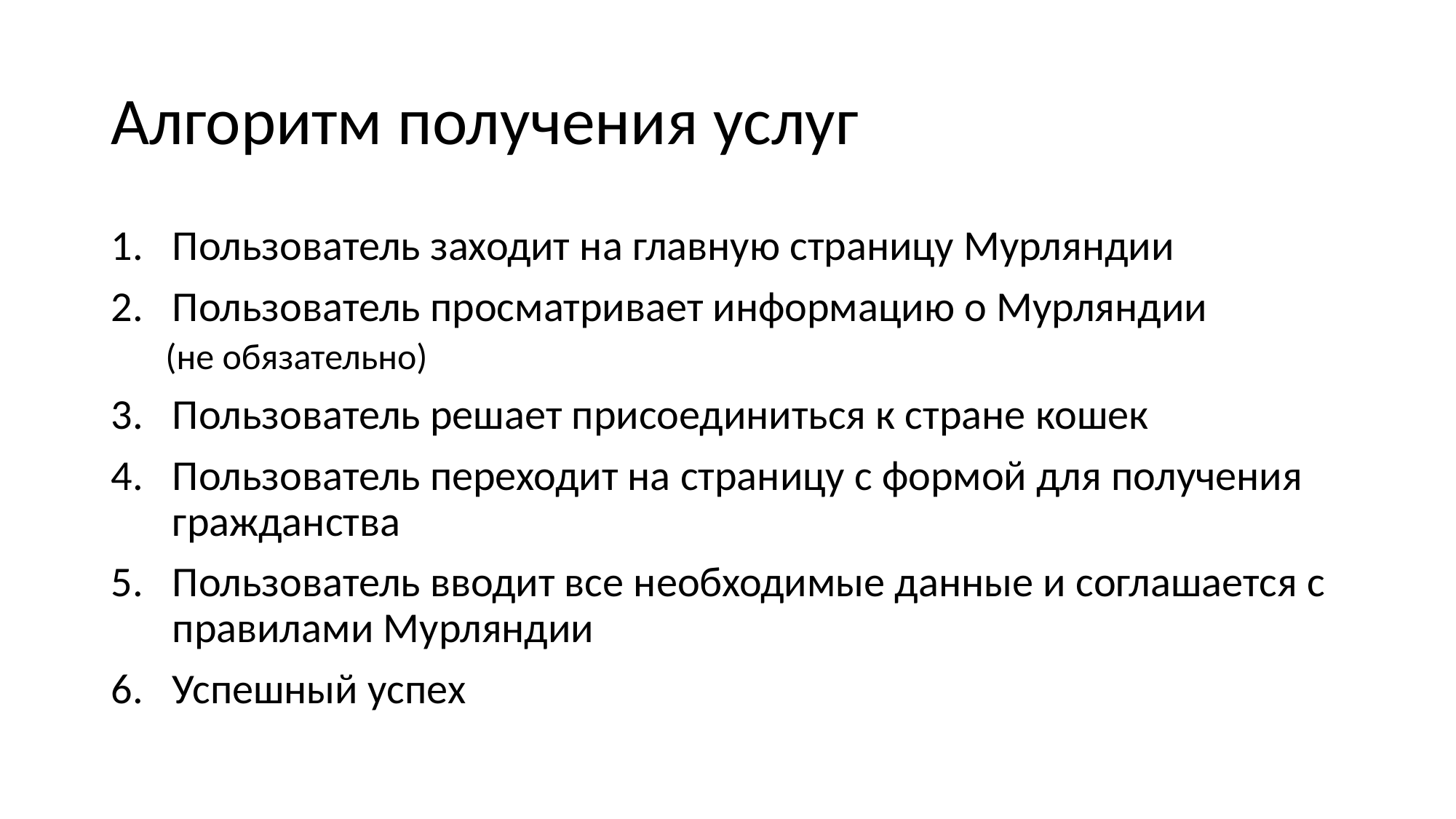

# Алгоритм получения услуг
Пользователь заходит на главную страницу Мурляндии
Пользователь просматривает информацию о Мурляндии
(не обязательно)
Пользователь решает присоединиться к стране кошек
Пользователь переходит на страницу с формой для получения гражданства
Пользователь вводит все необходимые данные и соглашается с правилами Мурляндии
Успешный успех